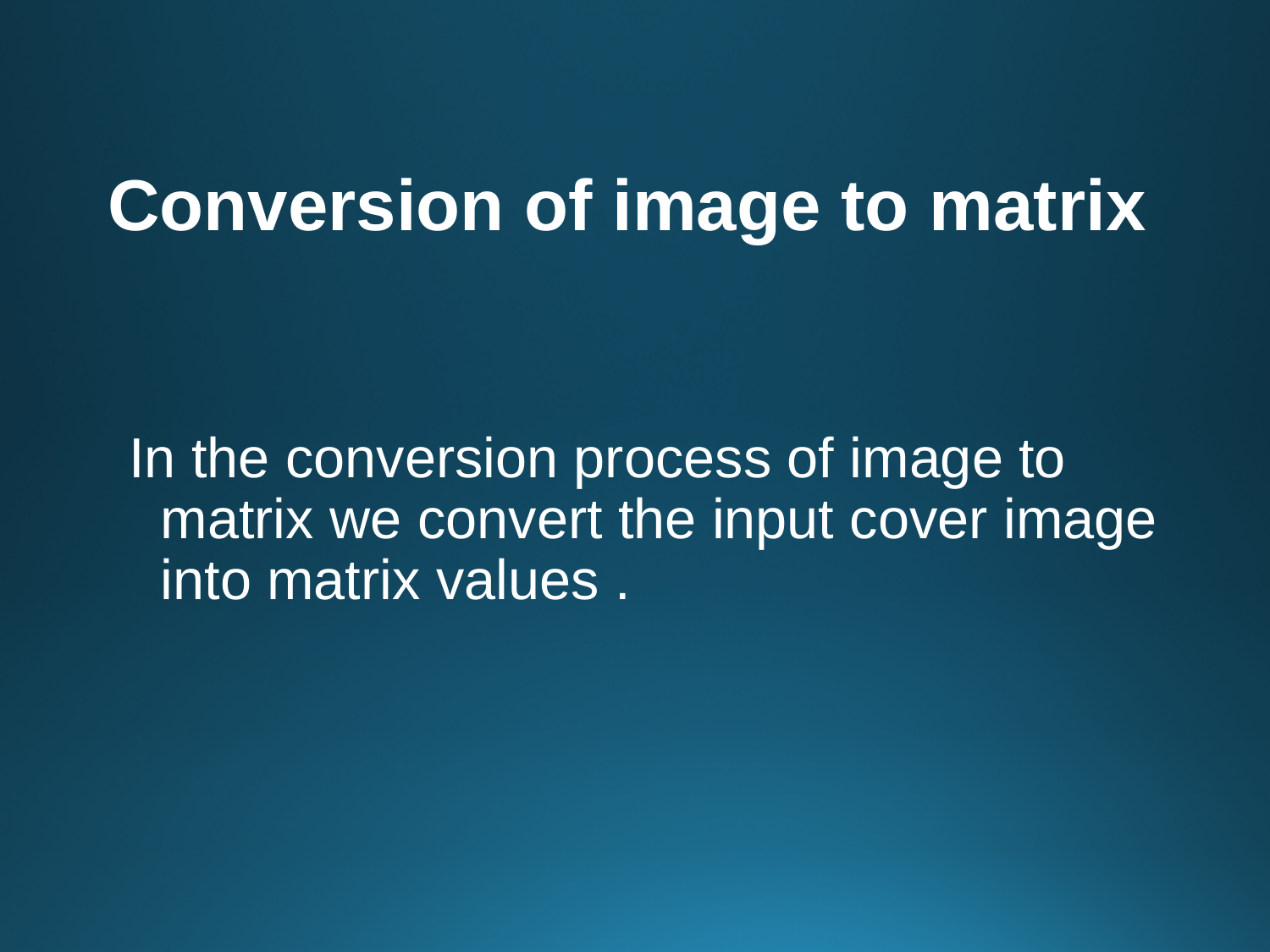

# Conversion of image to matrix

In the conversion process of image to matrix we convert the input cover image into matrix values .